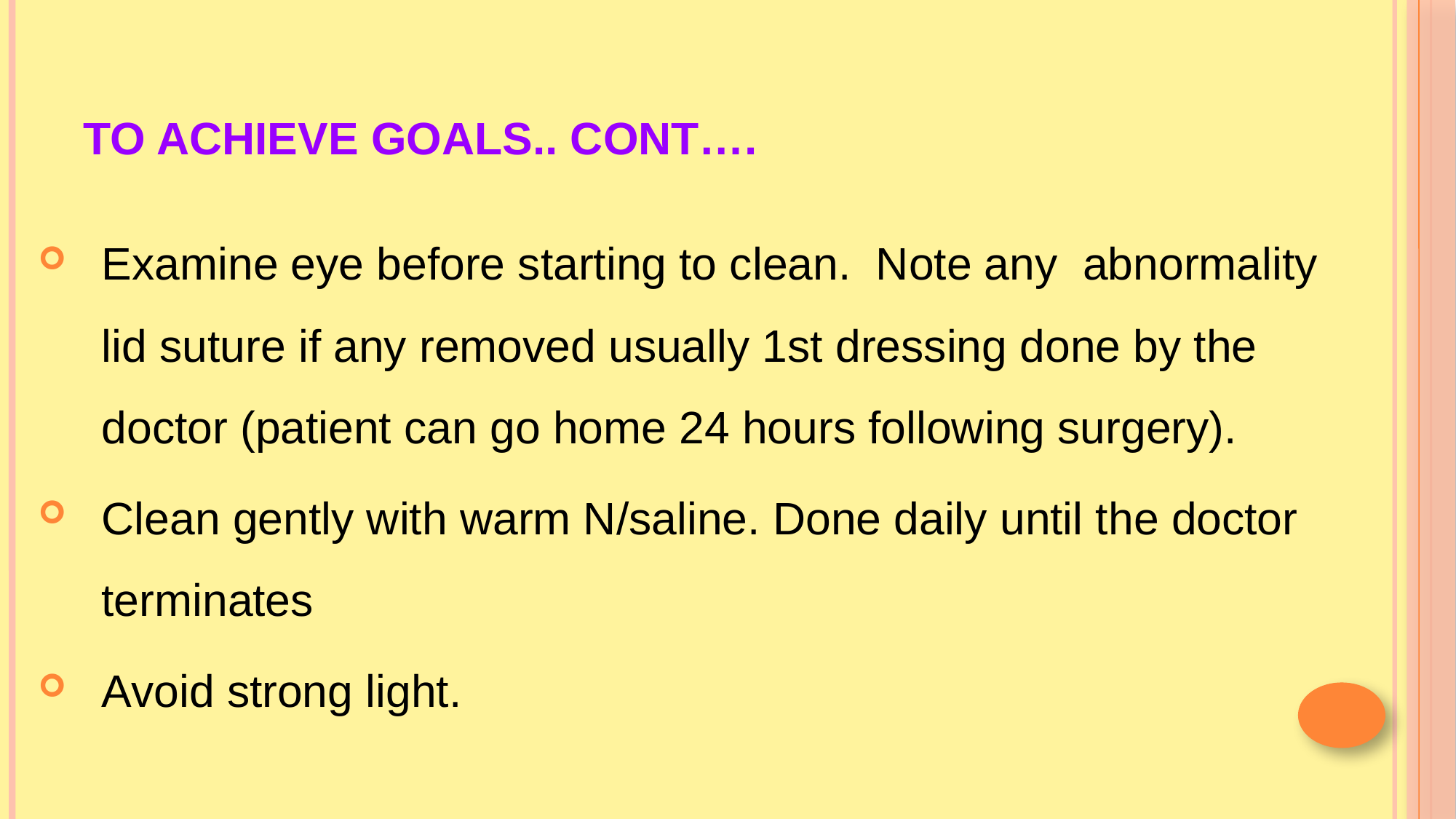

Examine eye before starting to clean.  Note any  abnormality lid suture if any removed usually 1st dressing done by the doctor (patient can go home 24 hours following surgery).
Clean gently with warm N/saline. Done daily until the doctor terminates
Avoid strong light.
# To achieve Goals.. Cont….